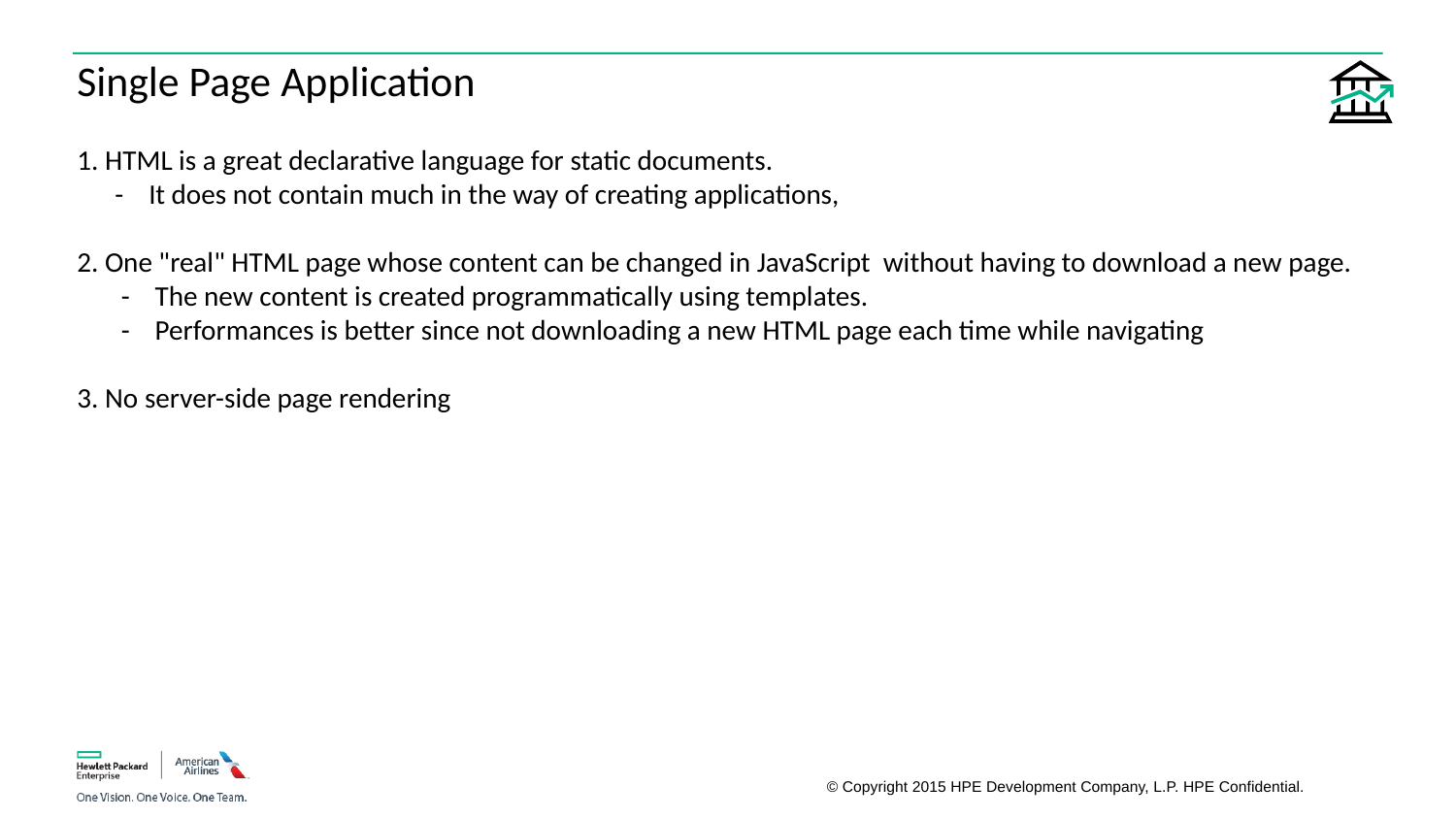

# Single Page Application
1. HTML is a great declarative language for static documents.
      -    It does not contain much in the way of creating applications,

2. One "real" HTML page whose content can be changed in JavaScript  without having to download a new page.
       -    The new content is created programmatically using templates.
       -    Performances is better since not downloading a new HTML page each time while navigating

3. No server-side page rendering